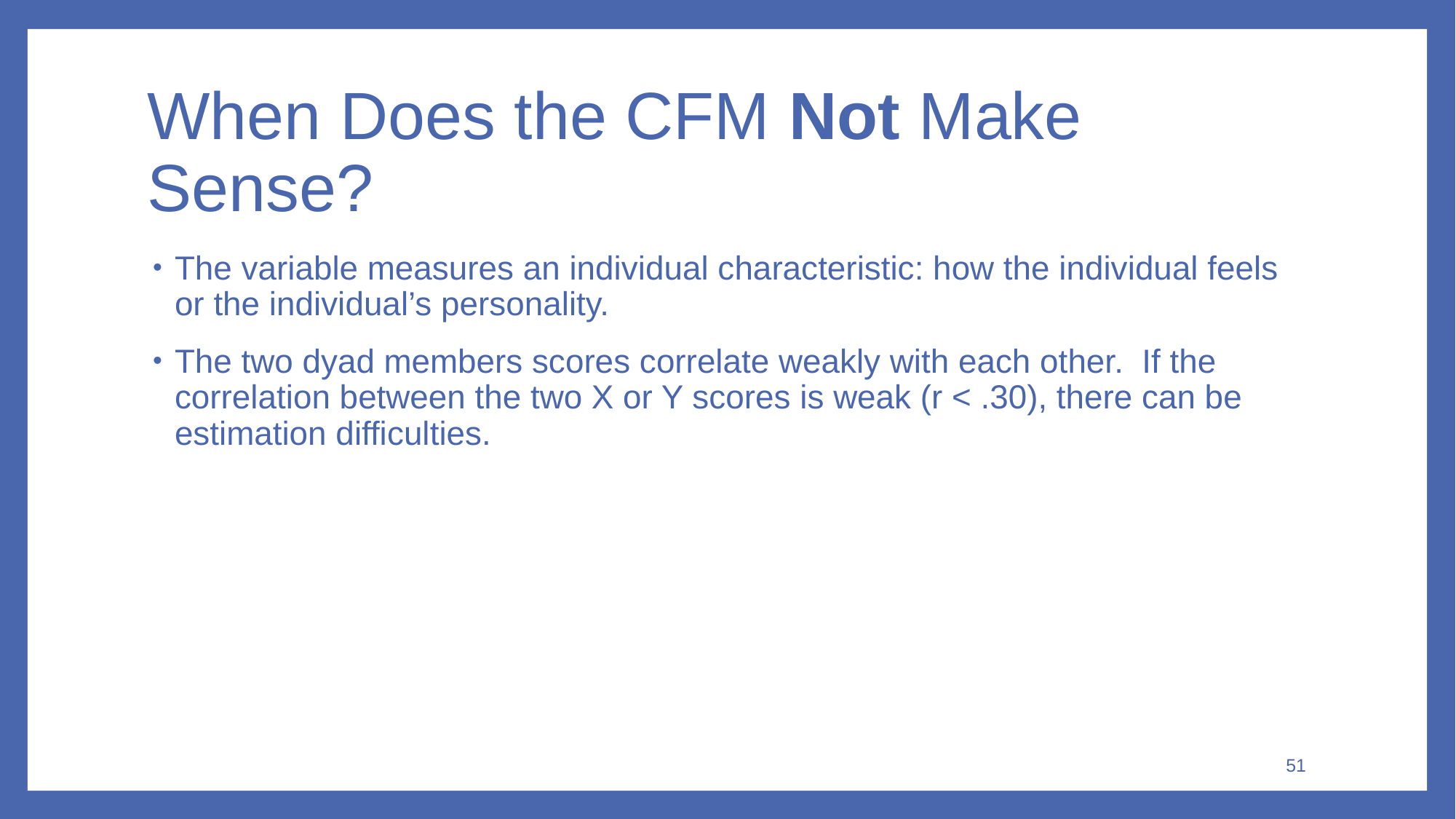

# When Does the CFM Not Make Sense?

The variable measures an individual characteristic: how the individual feels or the individual’s personality.
The two dyad members scores correlate weakly with each other.  If the correlation between the two X or Y scores is weak (r < .30), there can be estimation difficulties.

51